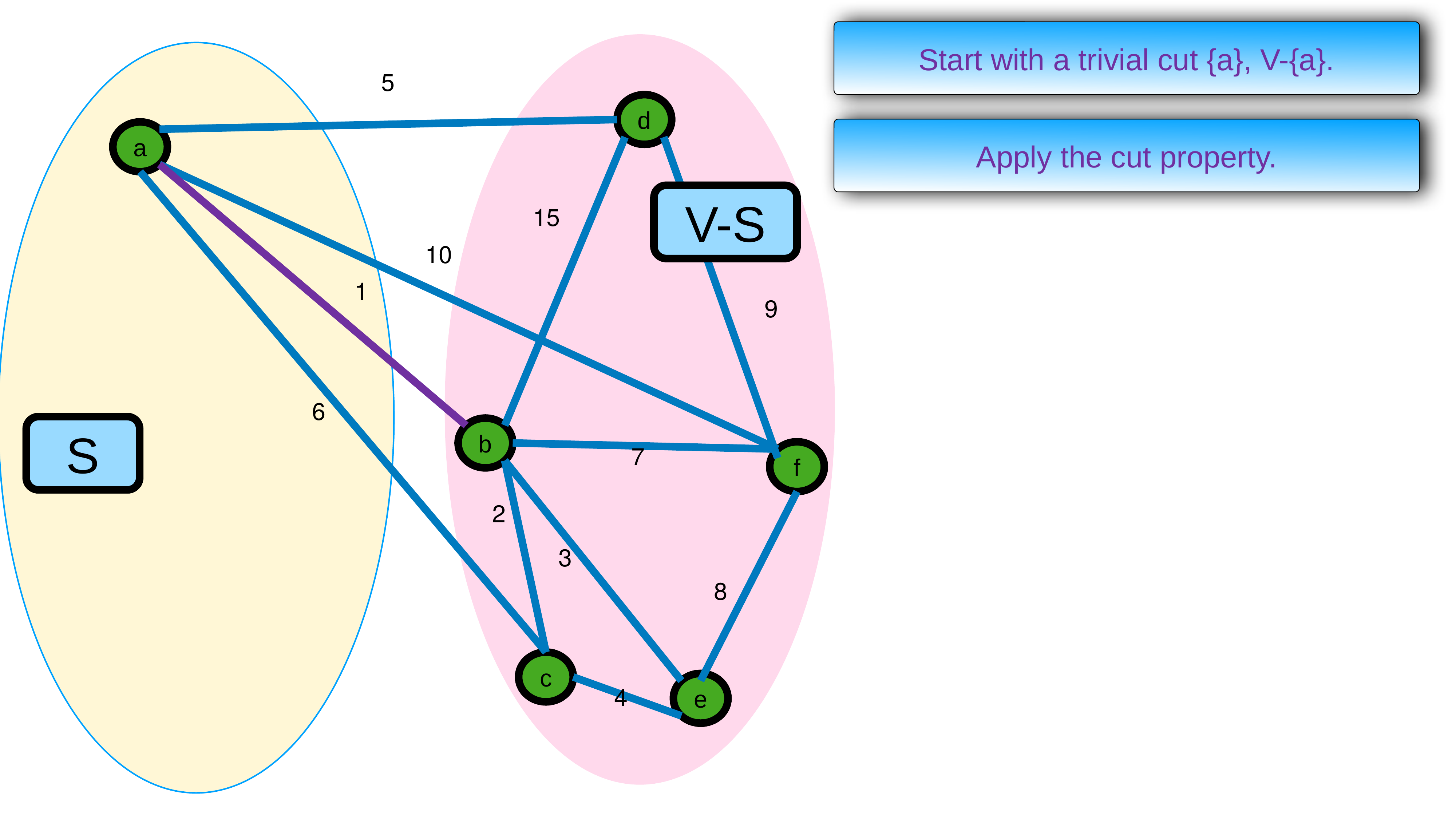

Start with a trivial cut {a}, V-{a}.

5
d
Apply the cut property.
a
15
V-S
10
1
9
6
S
b
7
f
2
3
8
c
4
e